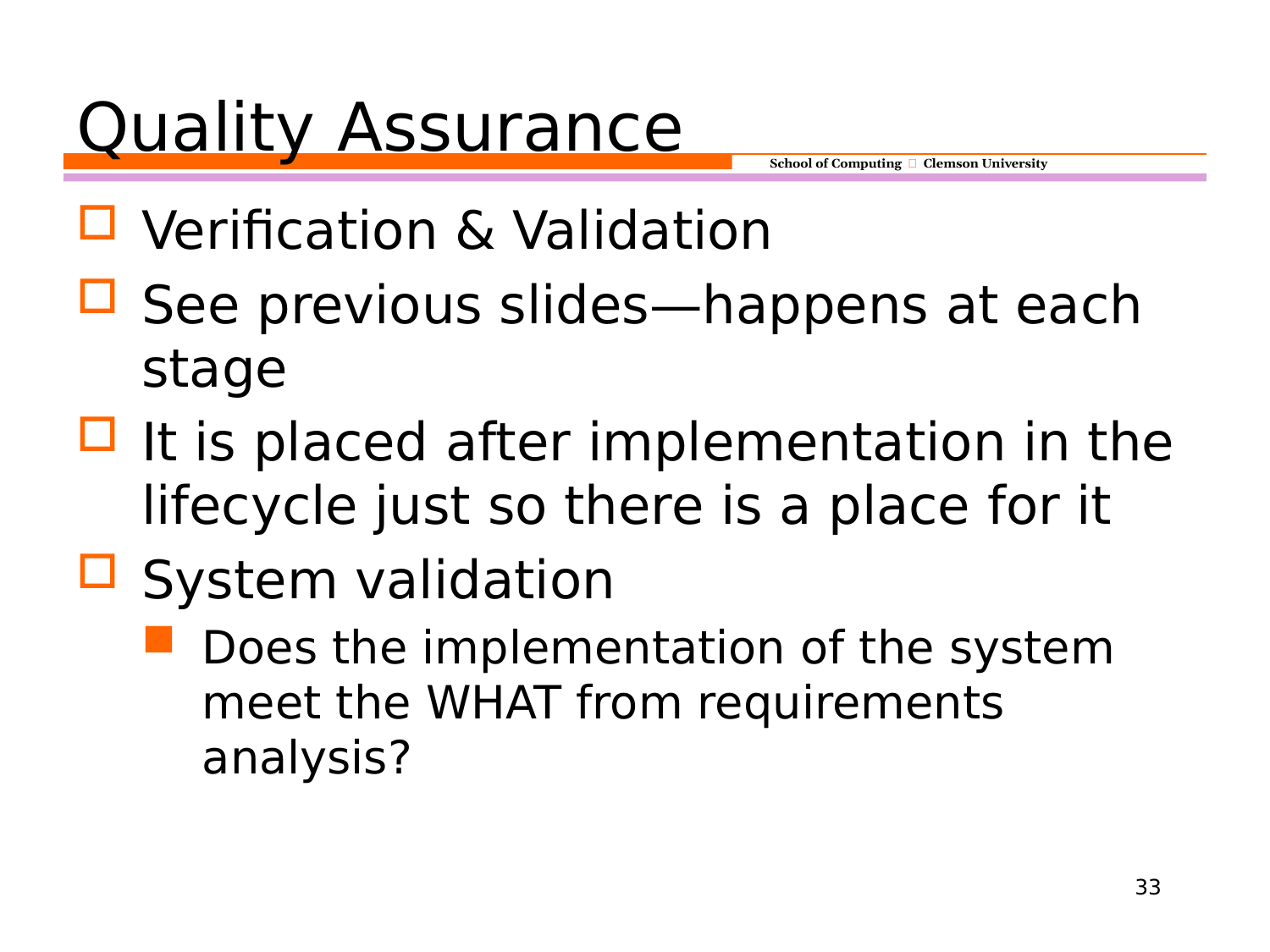

# Quality Assurance
Verification & Validation
See previous slides—happens at each stage
It is placed after implementation in the lifecycle just so there is a place for it
System validation
Does the implementation of the system meet the WHAT from requirements analysis?
33